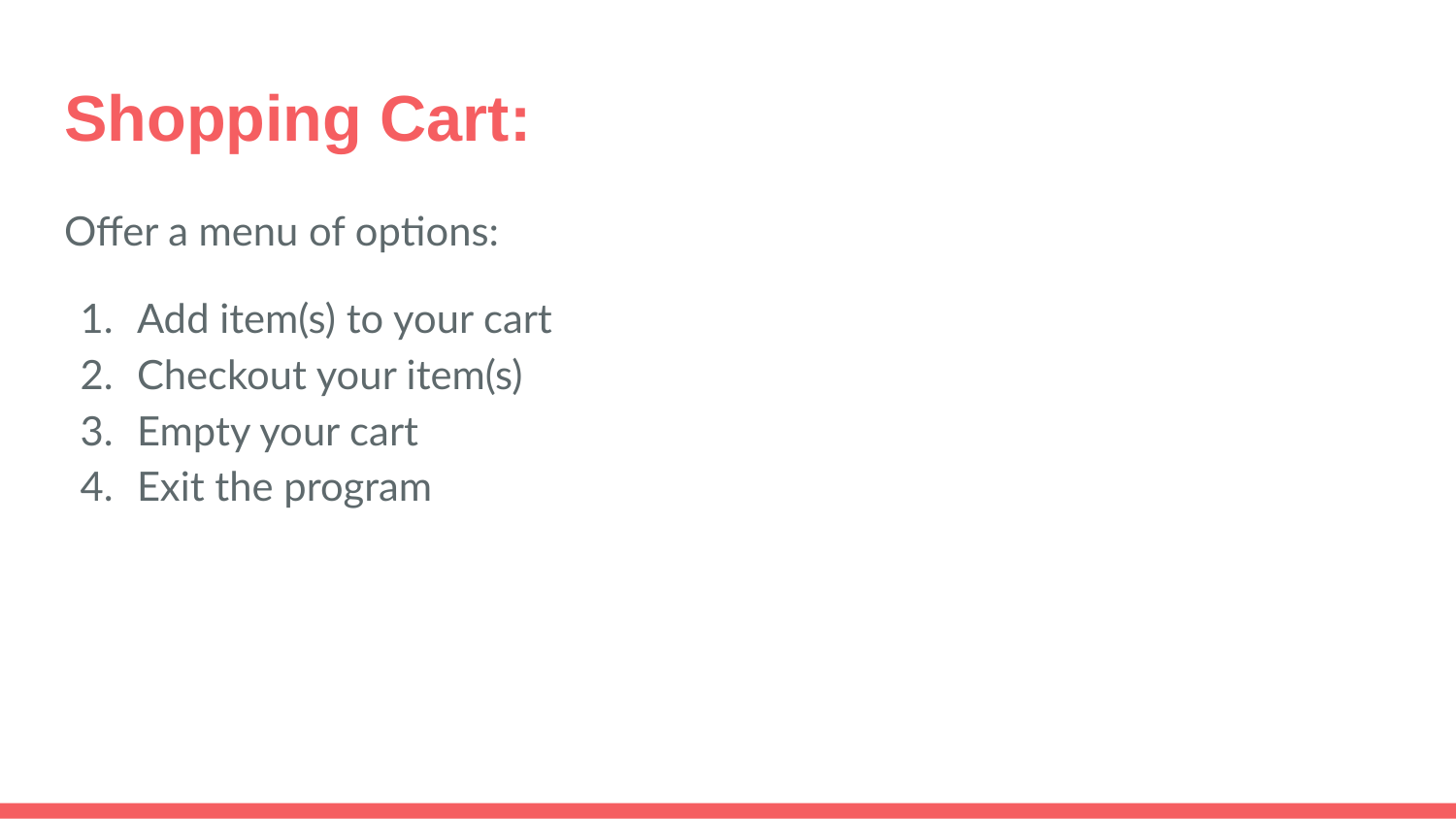

# Shopping Cart:
Offer a menu of options:
Add item(s) to your cart
Checkout your item(s)
Empty your cart
Exit the program